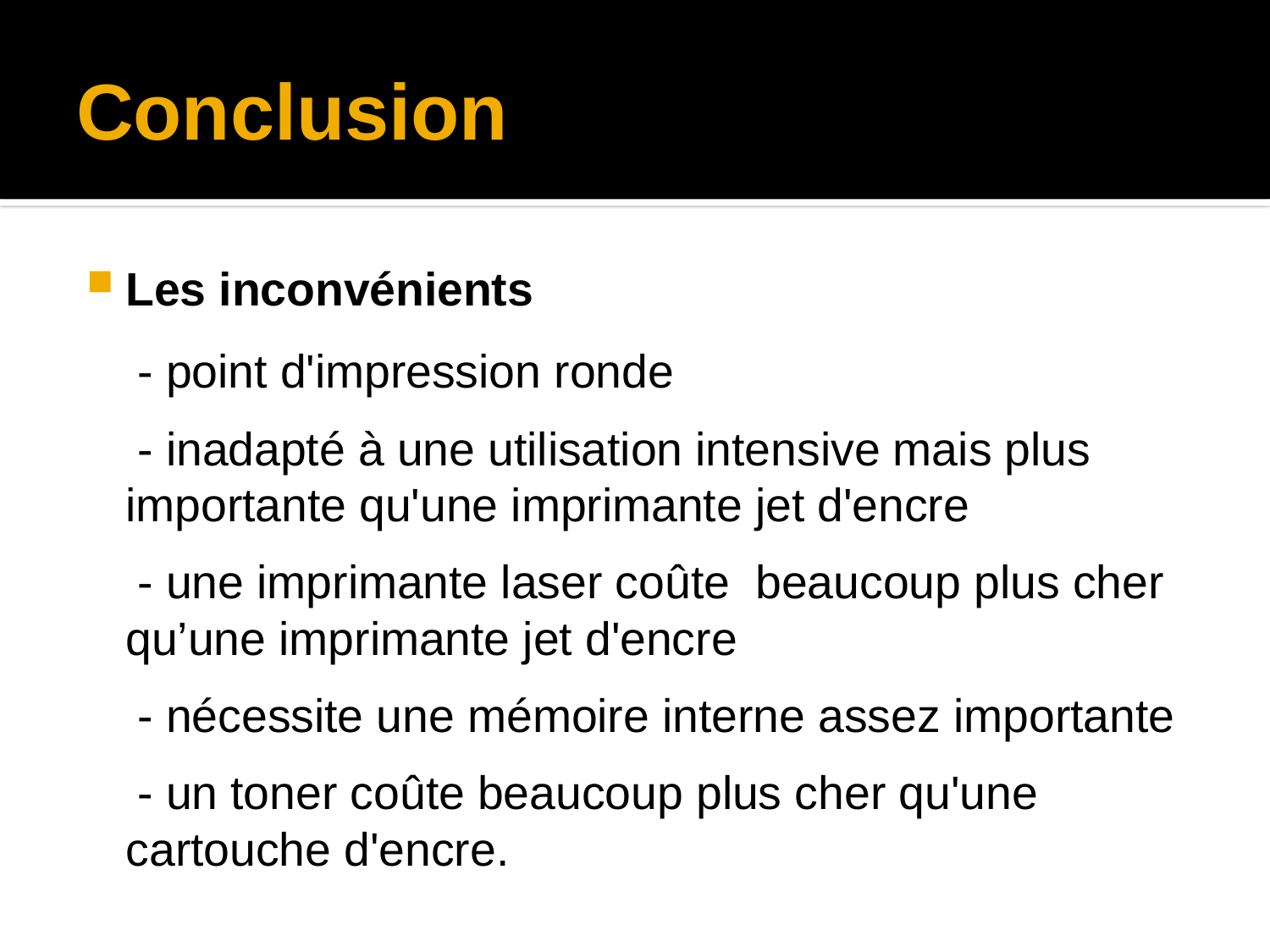

# Conclusion
Les inconvénients

    - point d'impression ronde

    - inadapté à une utilisation intensive mais plus importante qu'une imprimante jet d'encre

    - une imprimante laser coûte  beaucoup plus cher qu’une imprimante jet d'encre

    - nécessite une mémoire interne assez importante

    - un toner coûte beaucoup plus cher qu'une cartouche d'encre.